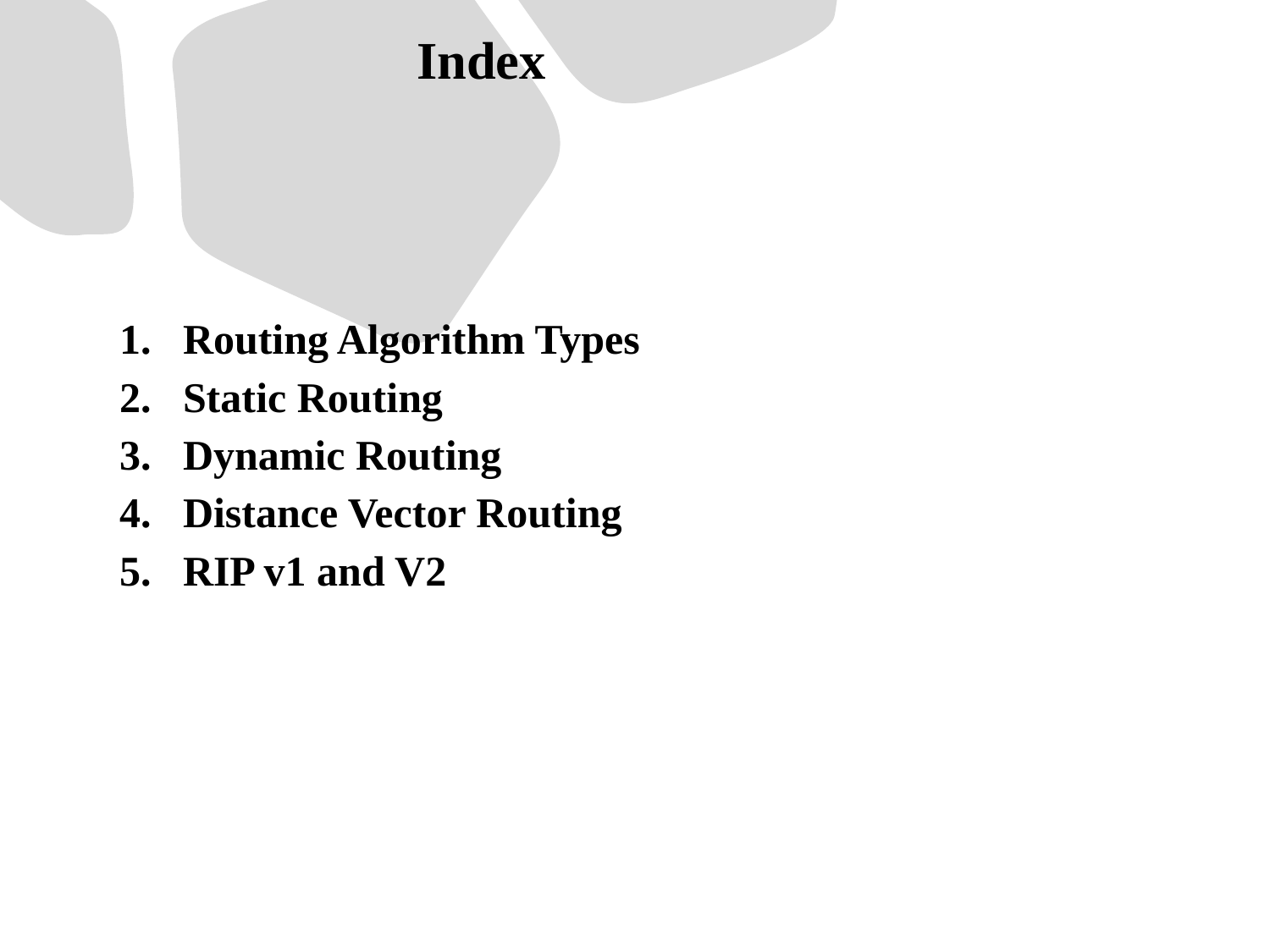

Index

Routing Algorithm Types
Static Routing
Dynamic Routing
Distance Vector Routing
RIP v1 and V2